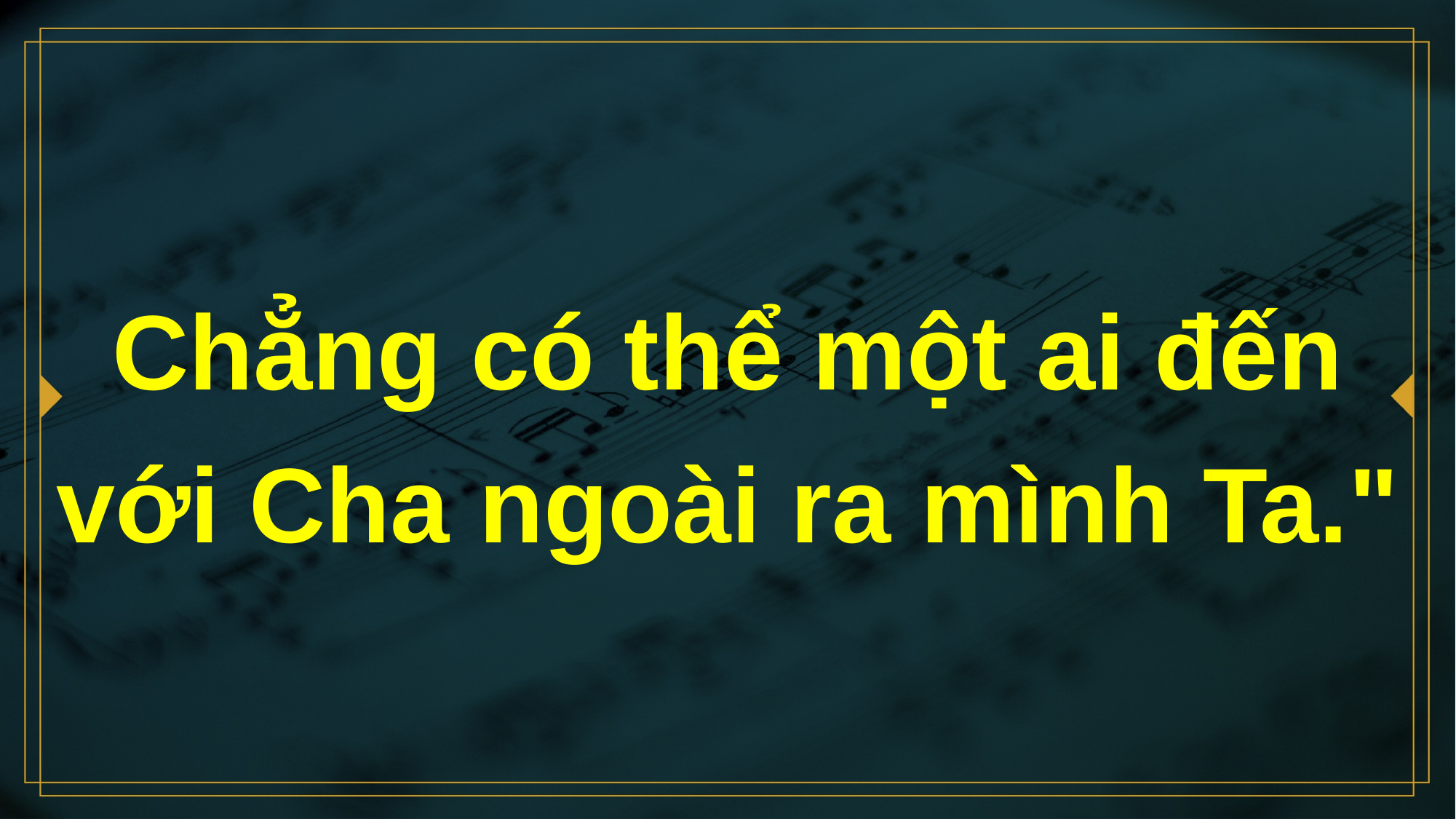

# Chẳng có thể một ai đến với Cha ngoài ra mình Ta."